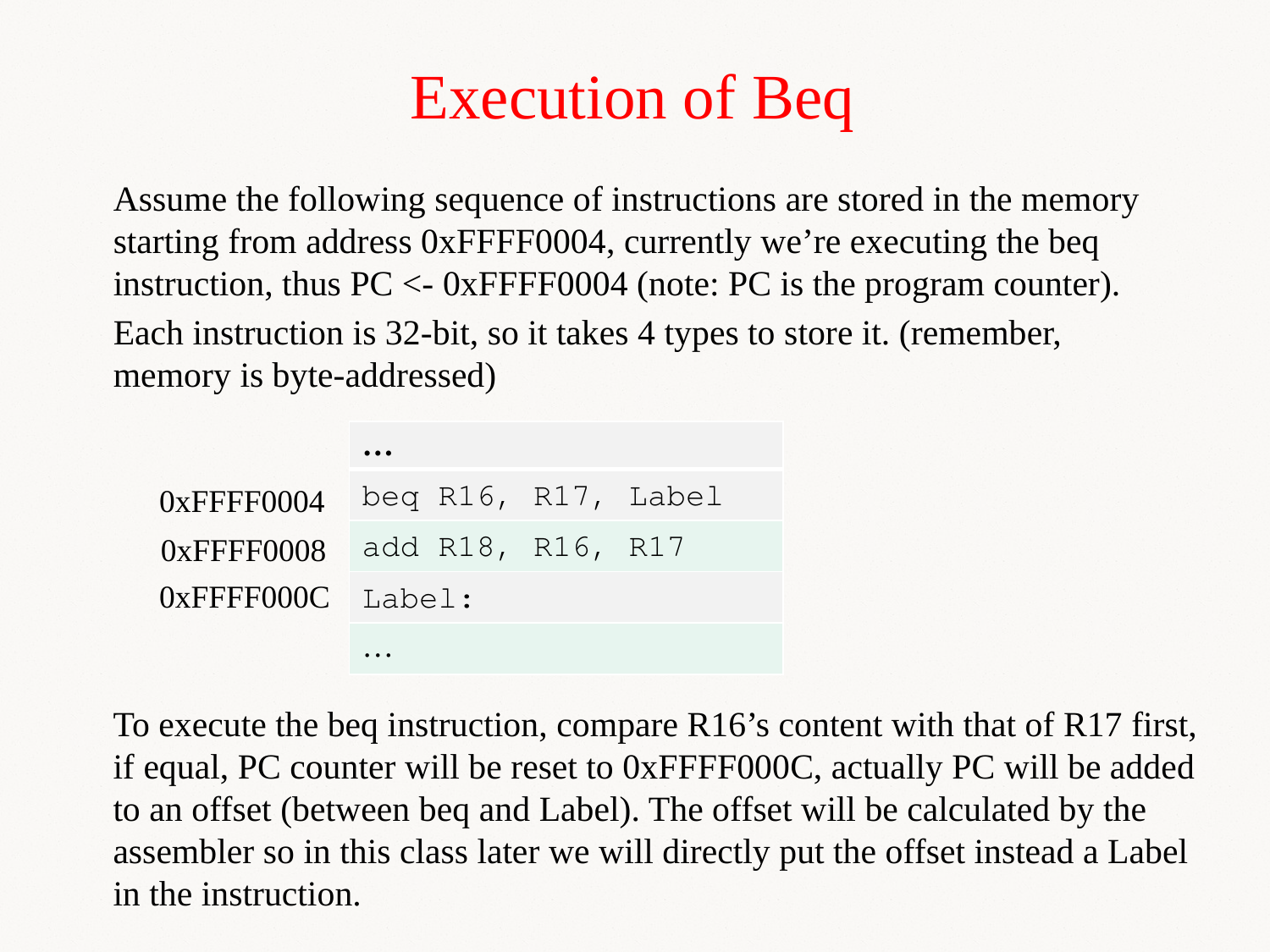

# Execution of Beq
Assume the following sequence of instructions are stored in the memory starting from address 0xFFFF0004, currently we’re executing the beq instruction, thus PC <- 0xFFFF0004 (note: PC is the program counter).
Each instruction is 32-bit, so it takes 4 types to store it. (remember, memory is byte-addressed)

| … |
| --- |
| beq R16, R17, Label |
| add R18, R16, R17 |
| Label: |
| … |
0xFFFF0004
0xFFFF0008
0xFFFF000C
To execute the beq instruction, compare R16’s content with that of R17 first, if equal, PC counter will be reset to 0xFFFF000C, actually PC will be added to an offset (between beq and Label). The offset will be calculated by the assembler so in this class later we will directly put the offset instead a Label in the instruction.